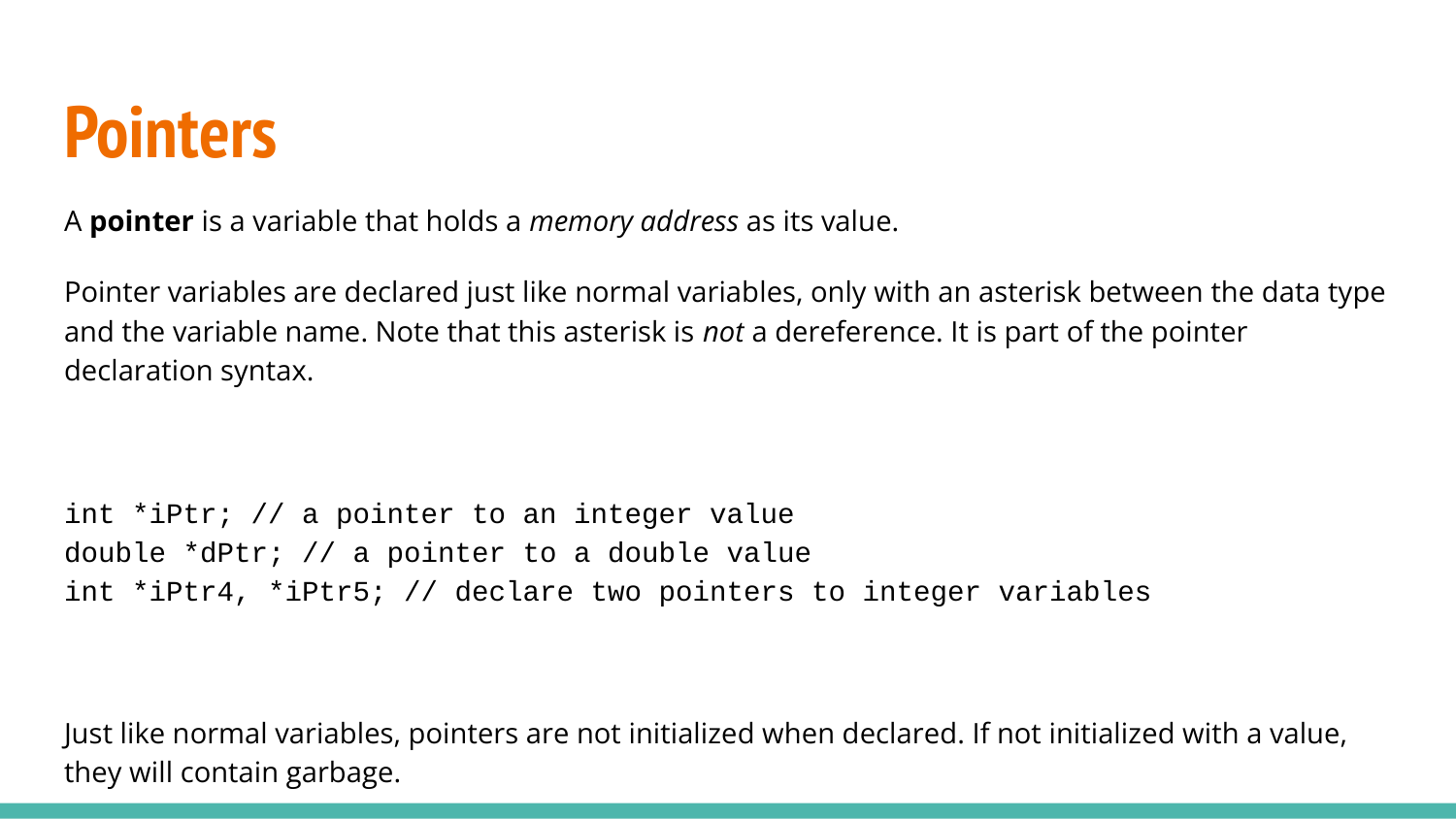

# Pointers
A pointer is a variable that holds a memory address as its value.
Pointer variables are declared just like normal variables, only with an asterisk between the data type and the variable name. Note that this asterisk is not a dereference. It is part of the pointer declaration syntax.

int *iPtr; // a pointer to an integer value
double *dPtr; // a pointer to a double value
int *iPtr4, *iPtr5; // declare two pointers to integer variables

Just like normal variables, pointers are not initialized when declared. If not initialized with a value, they will contain garbage.